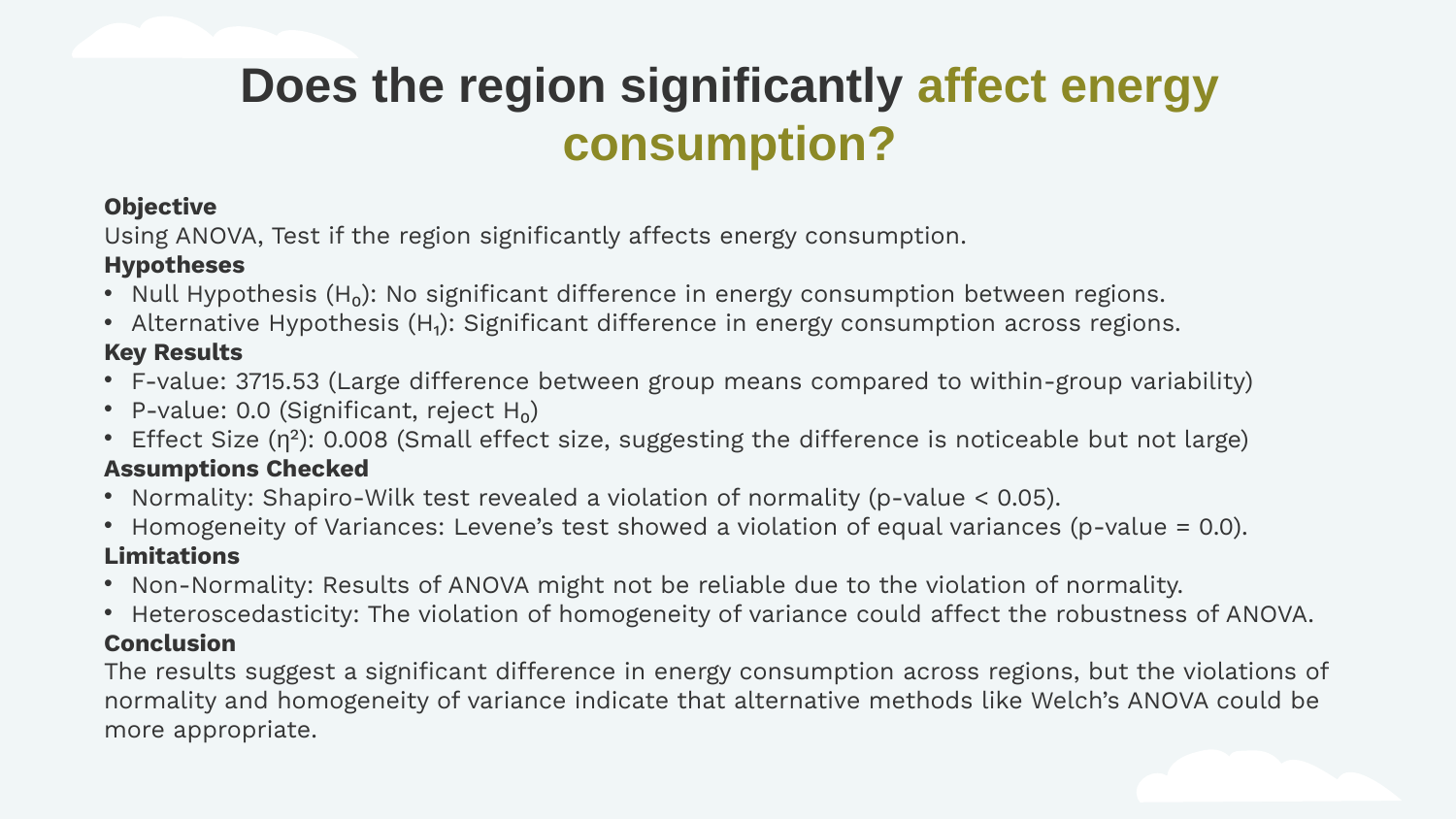

# Does the region significantly affect energy consumption?

Objective
Using ANOVA, Test if the region significantly affects energy consumption.
Hypotheses
Null Hypothesis (H₀): No significant difference in energy consumption between regions.
Alternative Hypothesis (H₁): Significant difference in energy consumption across regions.
Key Results
F-value: 3715.53 (Large difference between group means compared to within-group variability)
P-value: 0.0 (Significant, reject H₀)
Effect Size (η²): 0.008 (Small effect size, suggesting the difference is noticeable but not large)
Assumptions Checked
Normality: Shapiro-Wilk test revealed a violation of normality (p-value < 0.05).
Homogeneity of Variances: Levene’s test showed a violation of equal variances (p-value = 0.0).
Limitations
Non-Normality: Results of ANOVA might not be reliable due to the violation of normality.
Heteroscedasticity: The violation of homogeneity of variance could affect the robustness of ANOVA.
Conclusion
The results suggest a significant difference in energy consumption across regions, but the violations of normality and homogeneity of variance indicate that alternative methods like Welch’s ANOVA could be more appropriate.